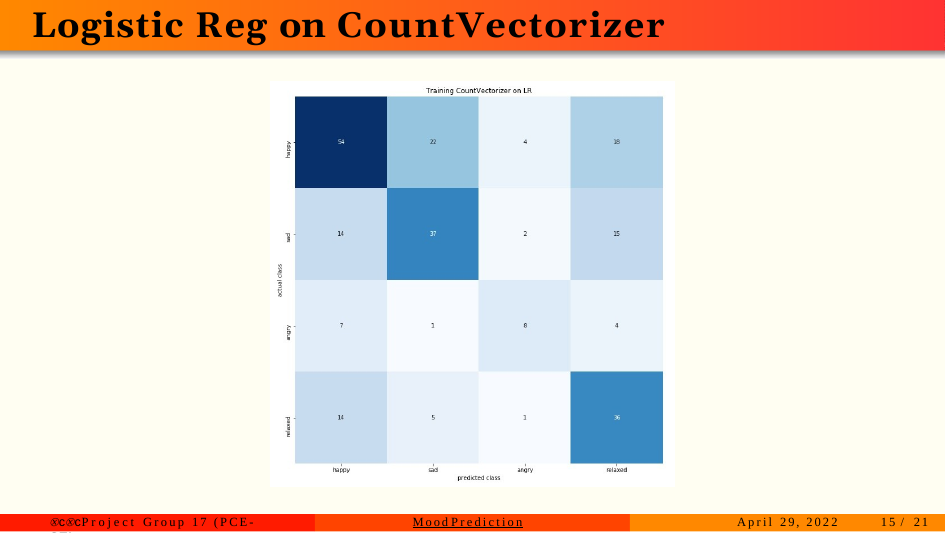

Logistic Reg on CountVectorizer

ⓍcⓍc Project Group 17 (PCE-CT)

Mood Prediction
April 29, 2022
15 / 21